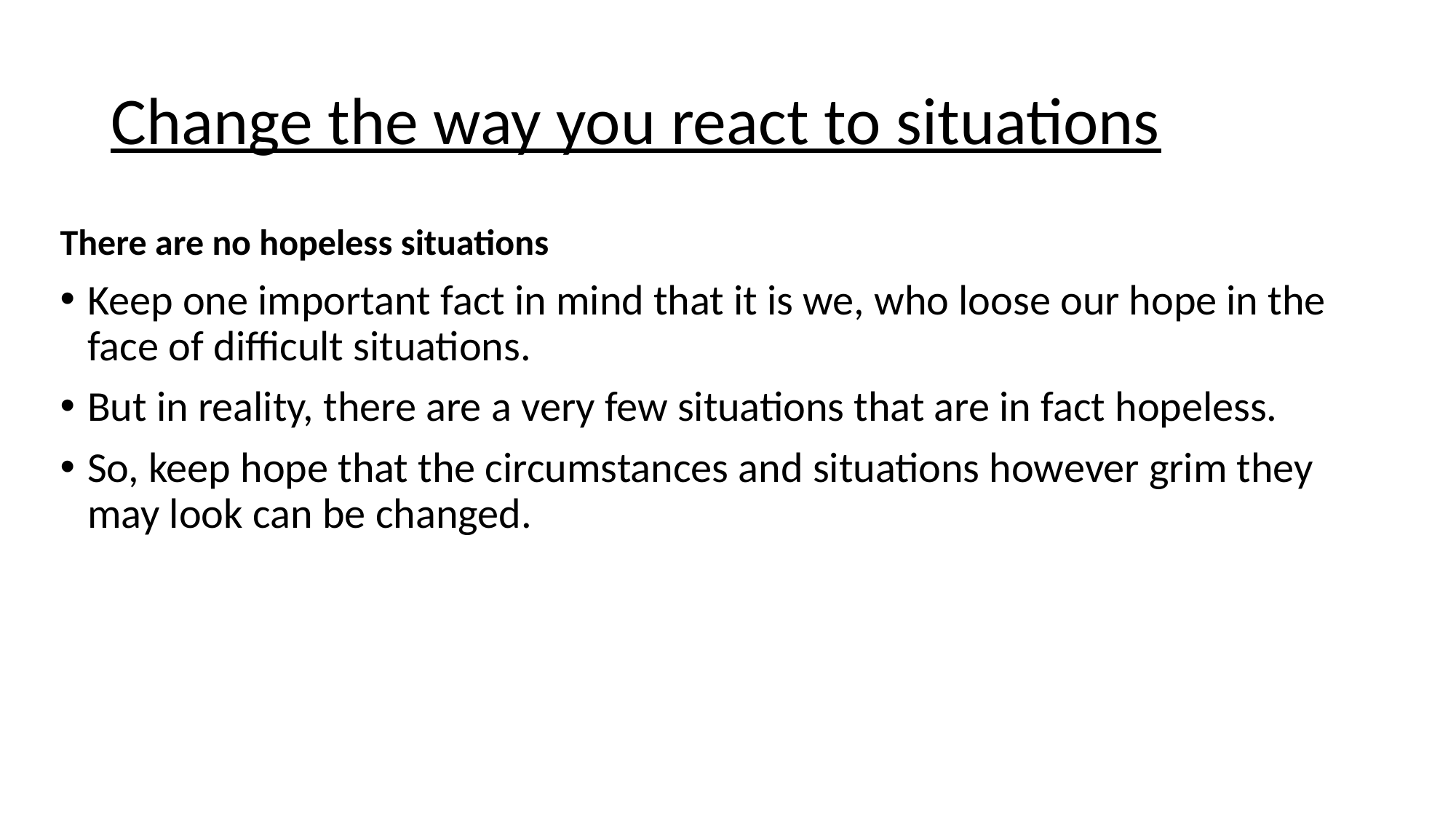

# Change the way you react to situations
There are no hopeless situations
Keep one important fact in mind that it is we, who loose our hope in the face of difficult situations.
But in reality, there are a very few situations that are in fact hopeless.
So, keep hope that the circumstances and situations however grim they may look can be changed.